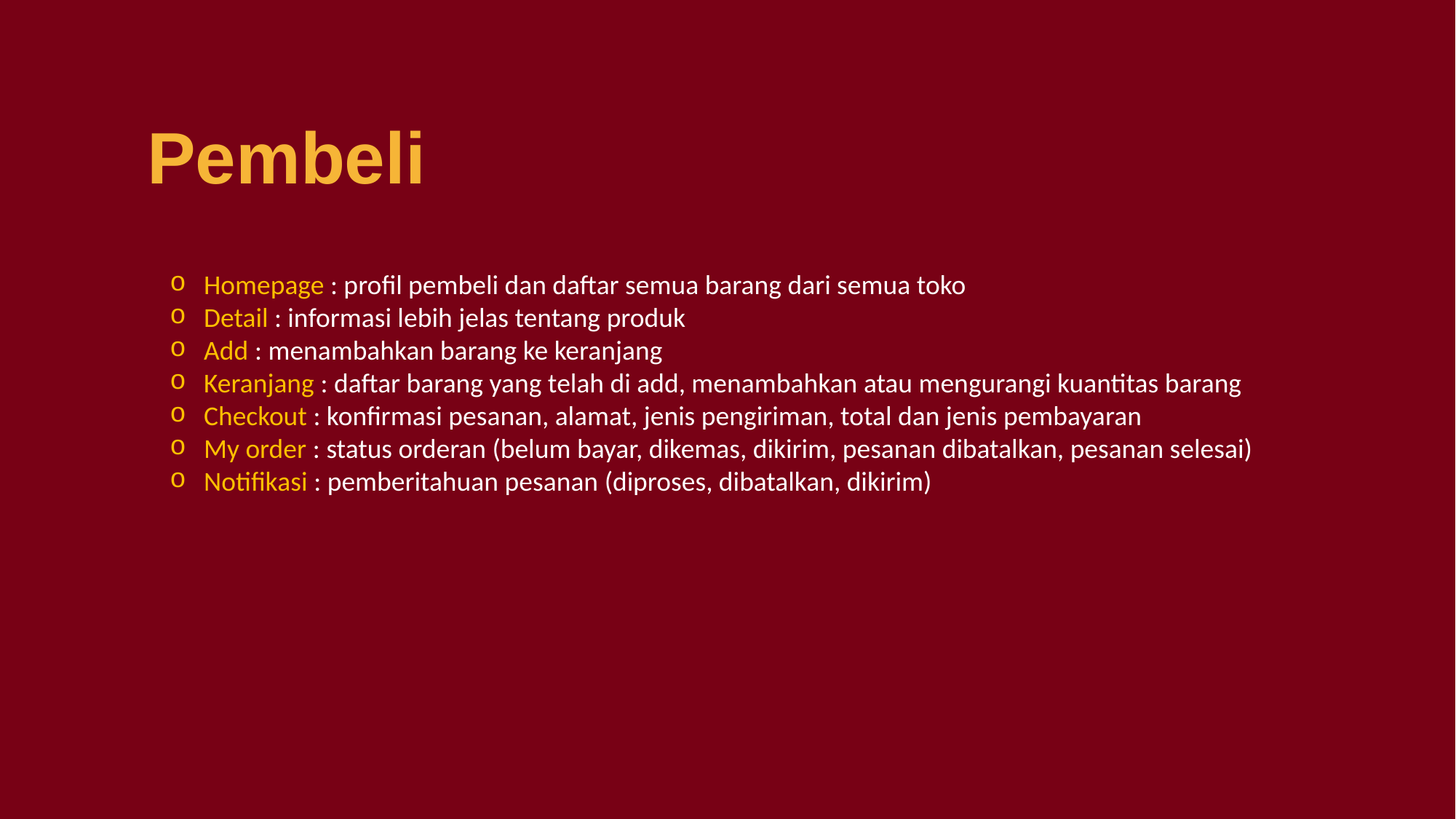

Pembeli
Homepage : profil pembeli dan daftar semua barang dari semua toko
Detail : informasi lebih jelas tentang produk
Add : menambahkan barang ke keranjang
Keranjang : daftar barang yang telah di add, menambahkan atau mengurangi kuantitas barang
Checkout : konfirmasi pesanan, alamat, jenis pengiriman, total dan jenis pembayaran
My order : status orderan (belum bayar, dikemas, dikirim, pesanan dibatalkan, pesanan selesai)
Notifikasi : pemberitahuan pesanan (diproses, dibatalkan, dikirim)